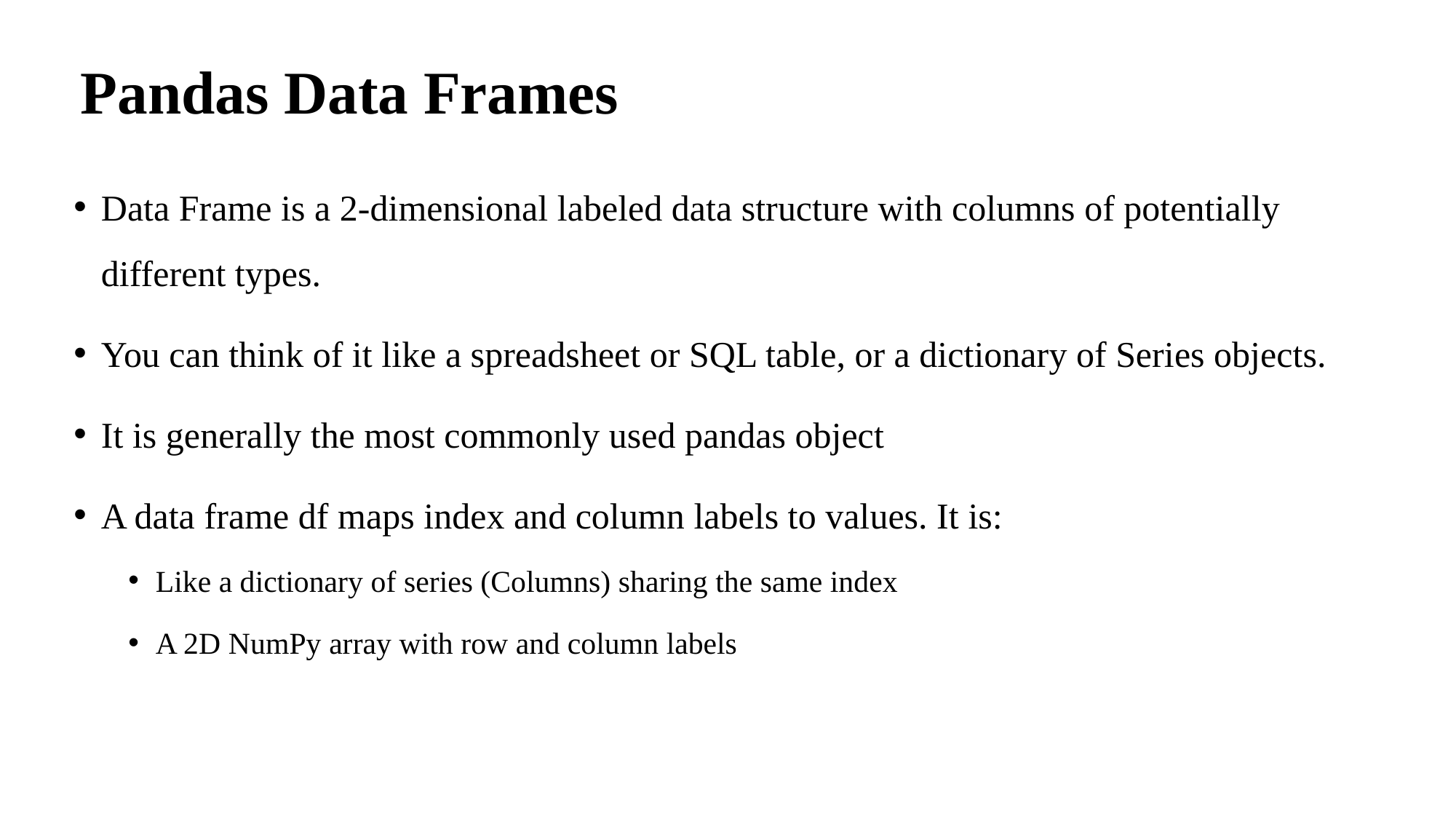

# Pandas Data Frames
Data Frame is a 2-dimensional labeled data structure with columns of potentially different types.
You can think of it like a spreadsheet or SQL table, or a dictionary of Series objects.
It is generally the most commonly used pandas object
A data frame df maps index and column labels to values. It is:
Like a dictionary of series (Columns) sharing the same index
A 2D NumPy array with row and column labels